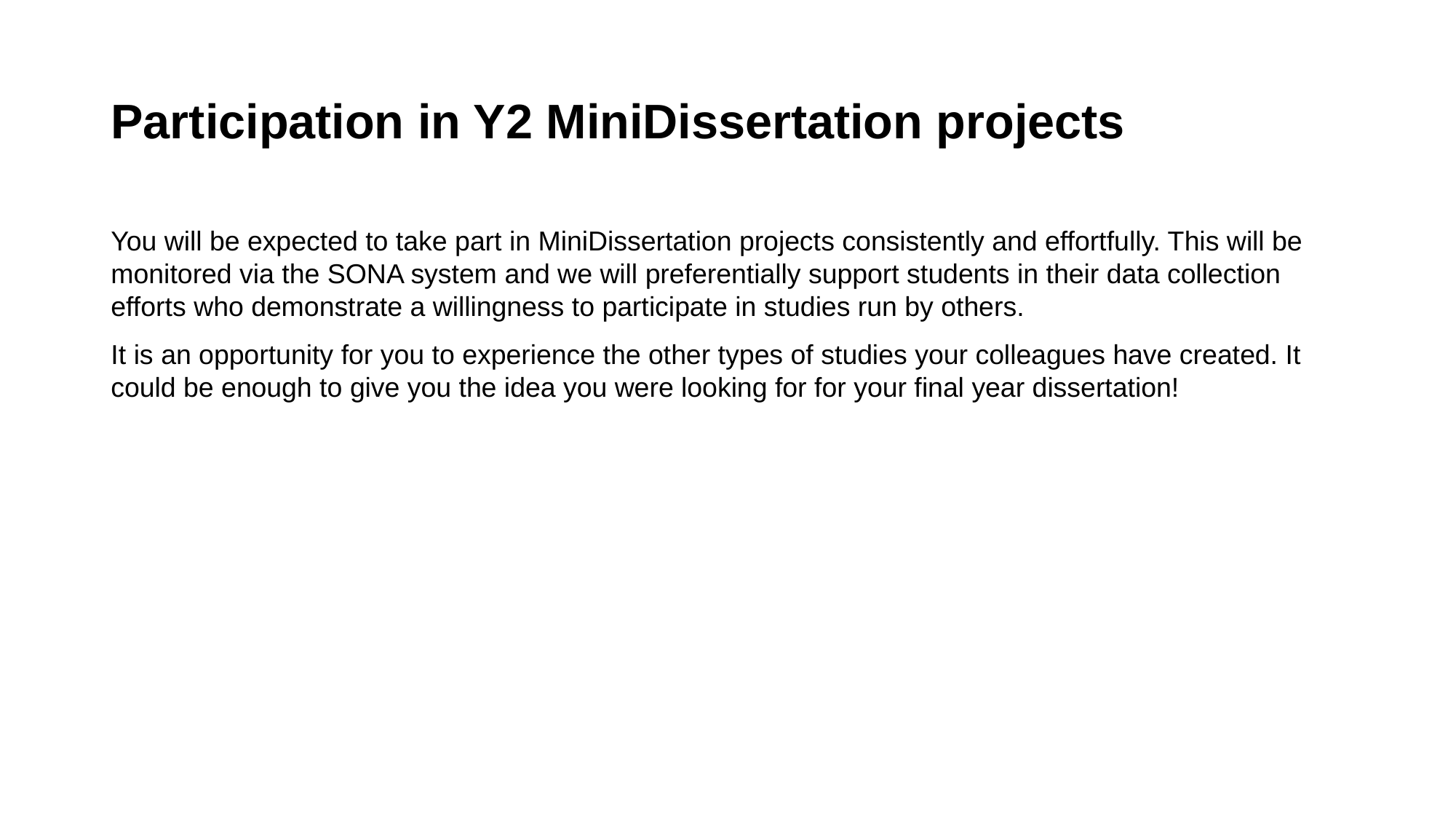

# Participation in Y2 MiniDissertation projects
You will be expected to take part in MiniDissertation projects consistently and effortfully. This will be monitored via the SONA system and we will preferentially support students in their data collection efforts who demonstrate a willingness to participate in studies run by others.
It is an opportunity for you to experience the other types of studies your colleagues have created. It could be enough to give you the idea you were looking for for your final year dissertation!